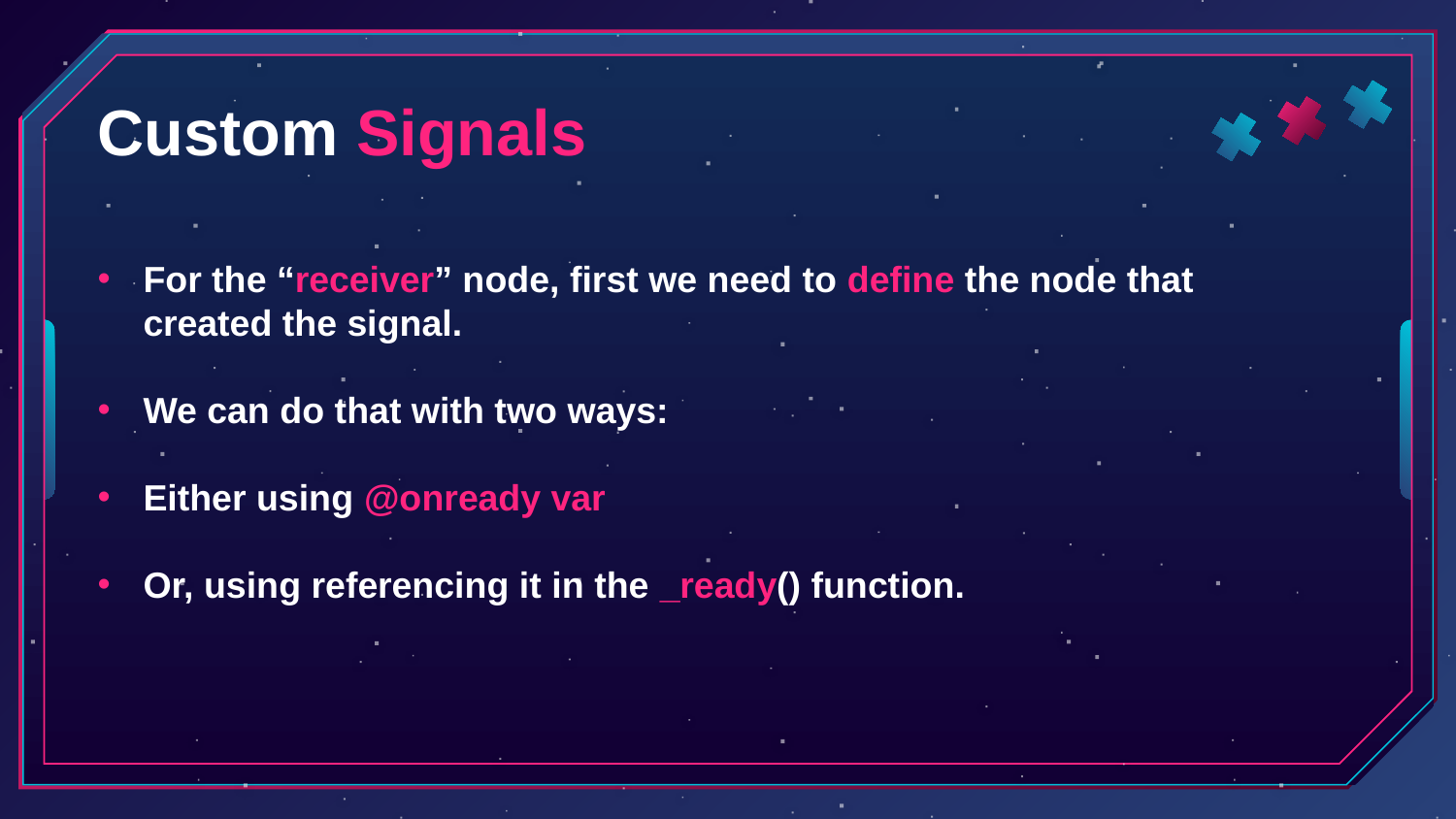

# Custom Signals

For the “receiver” node, first we need to define the node that created the signal.

We can do that with two ways:

Either using @onready var

Or, using referencing it in the _ready() function.